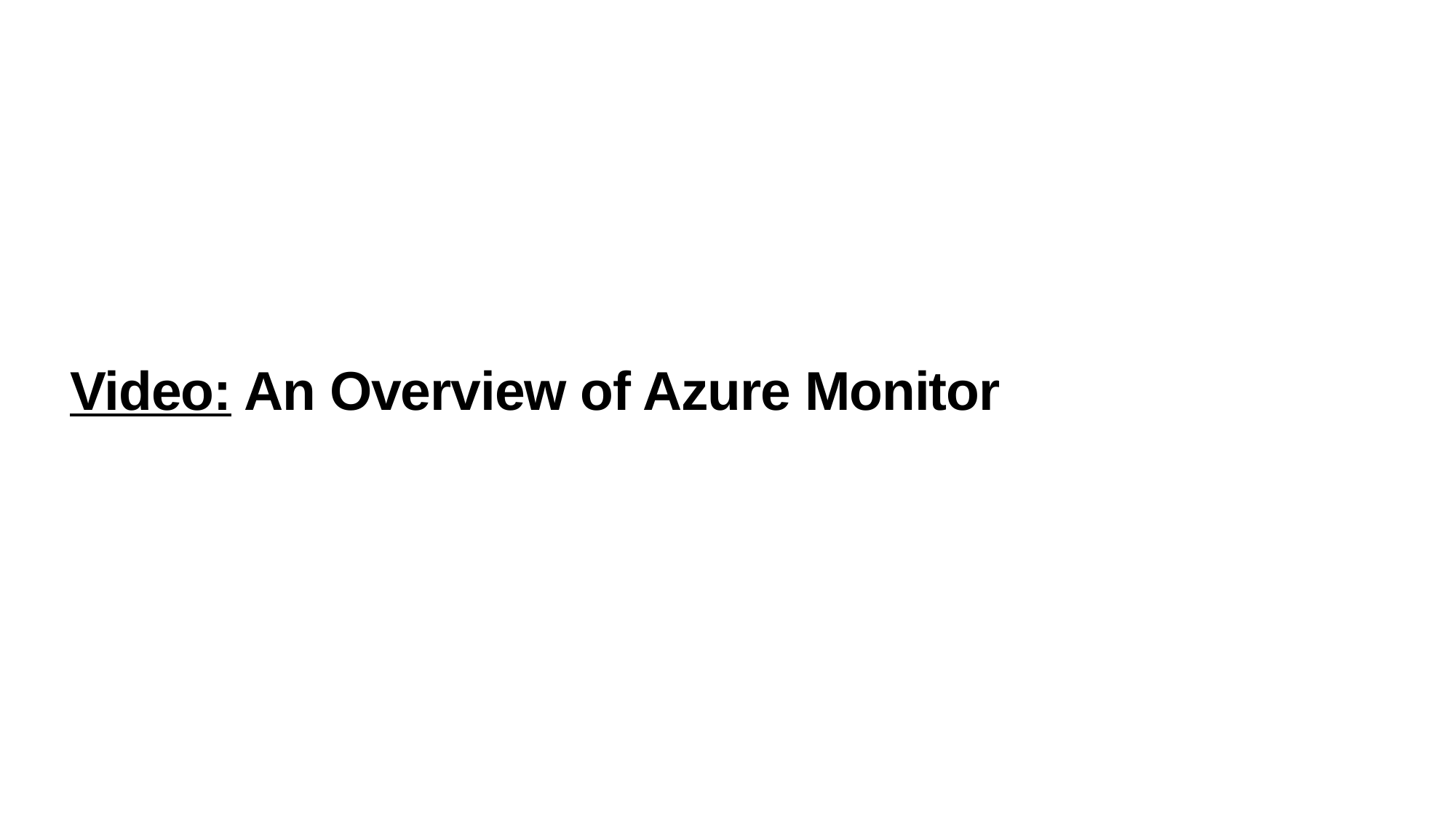

# Video: An Overview of Azure Monitor